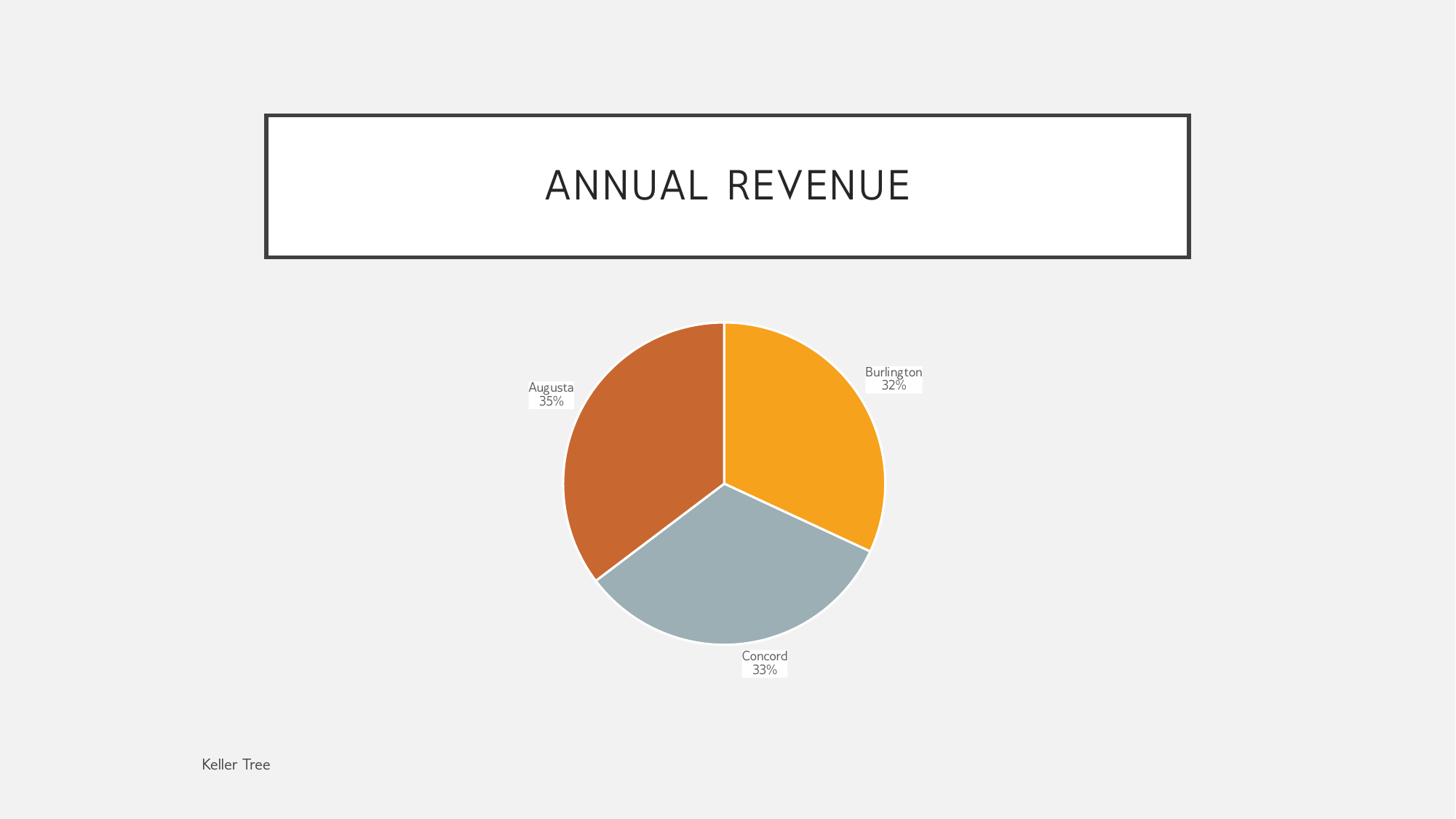

# Annual Revenue

[unsupported chart]

Keller Tree